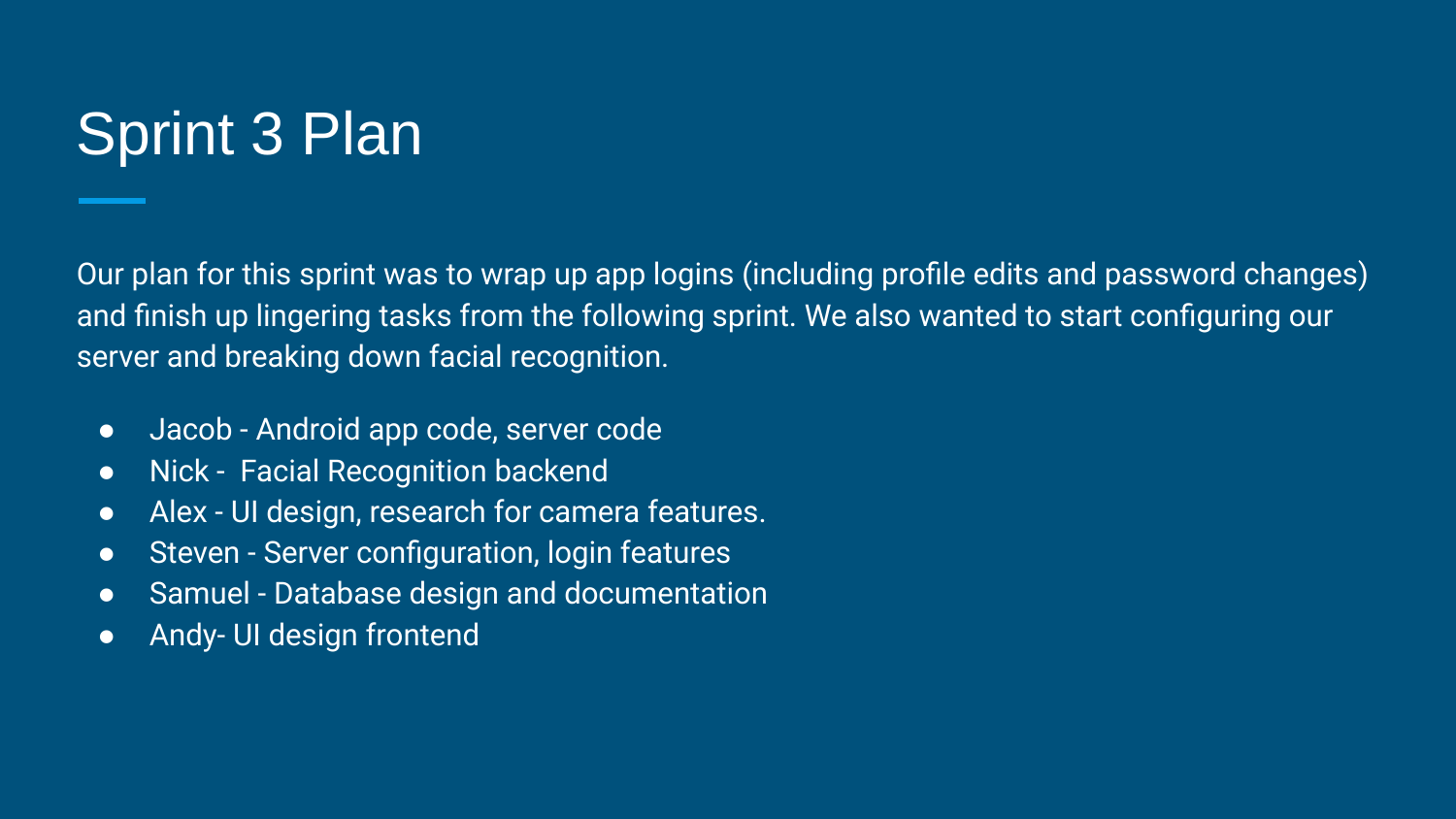

# Sprint 3 Plan
Our plan for this sprint was to wrap up app logins (including profile edits and password changes) and finish up lingering tasks from the following sprint. We also wanted to start configuring our server and breaking down facial recognition.
Jacob - Android app code, server code
Nick -  Facial Recognition backend
Alex - UI design, research for camera features.
Steven - Server configuration, login features
Samuel - Database design and documentation
Andy- UI design frontend